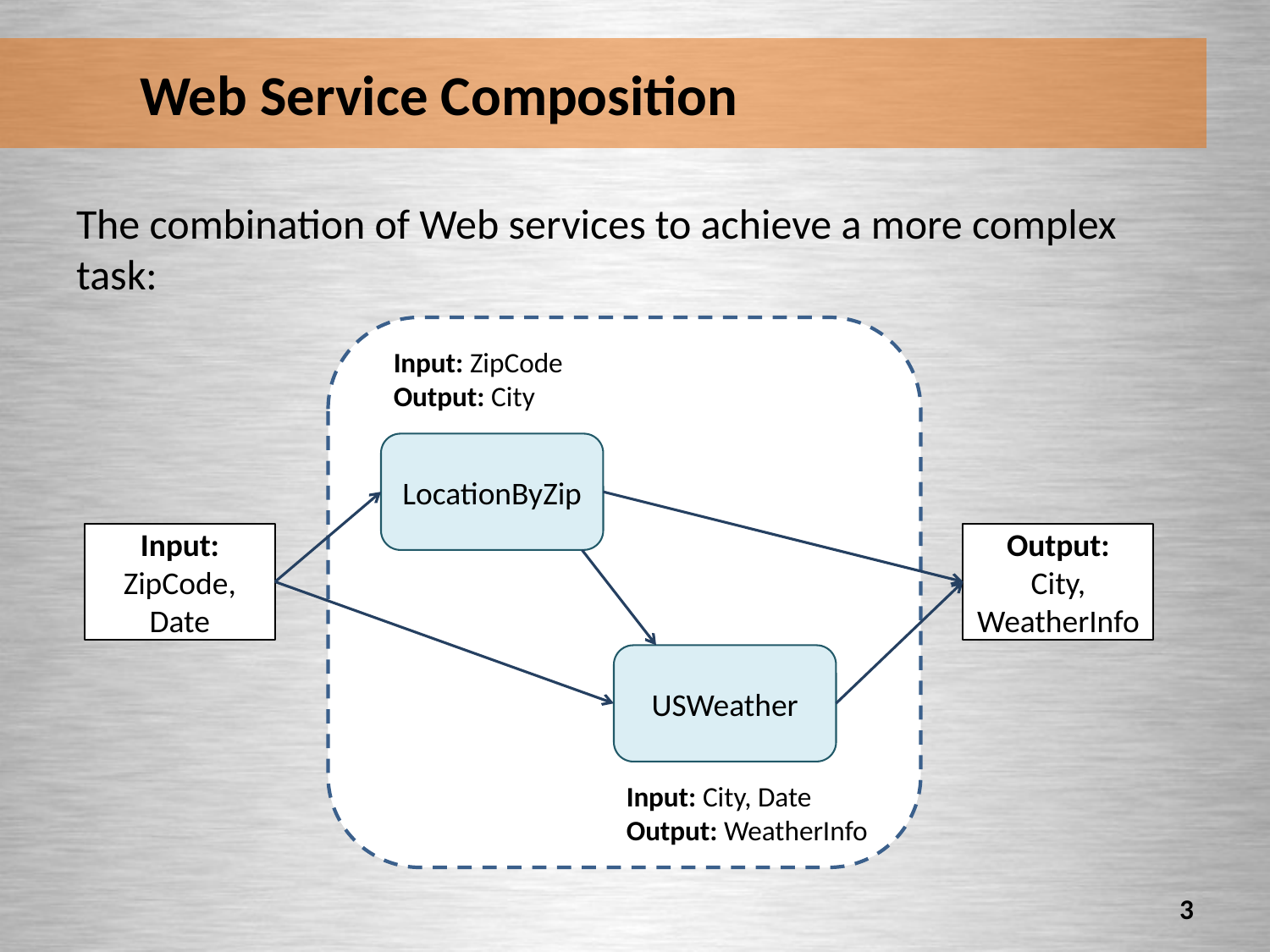

# Web Service Composition
The combination of Web services to achieve a more complex task:

Input: ZipCode
Output: City
LocationByZip
Input: ZipCode, Date
Output:
City, WeatherInfo
USWeather
Input: City, Date
Output: WeatherInfo
3